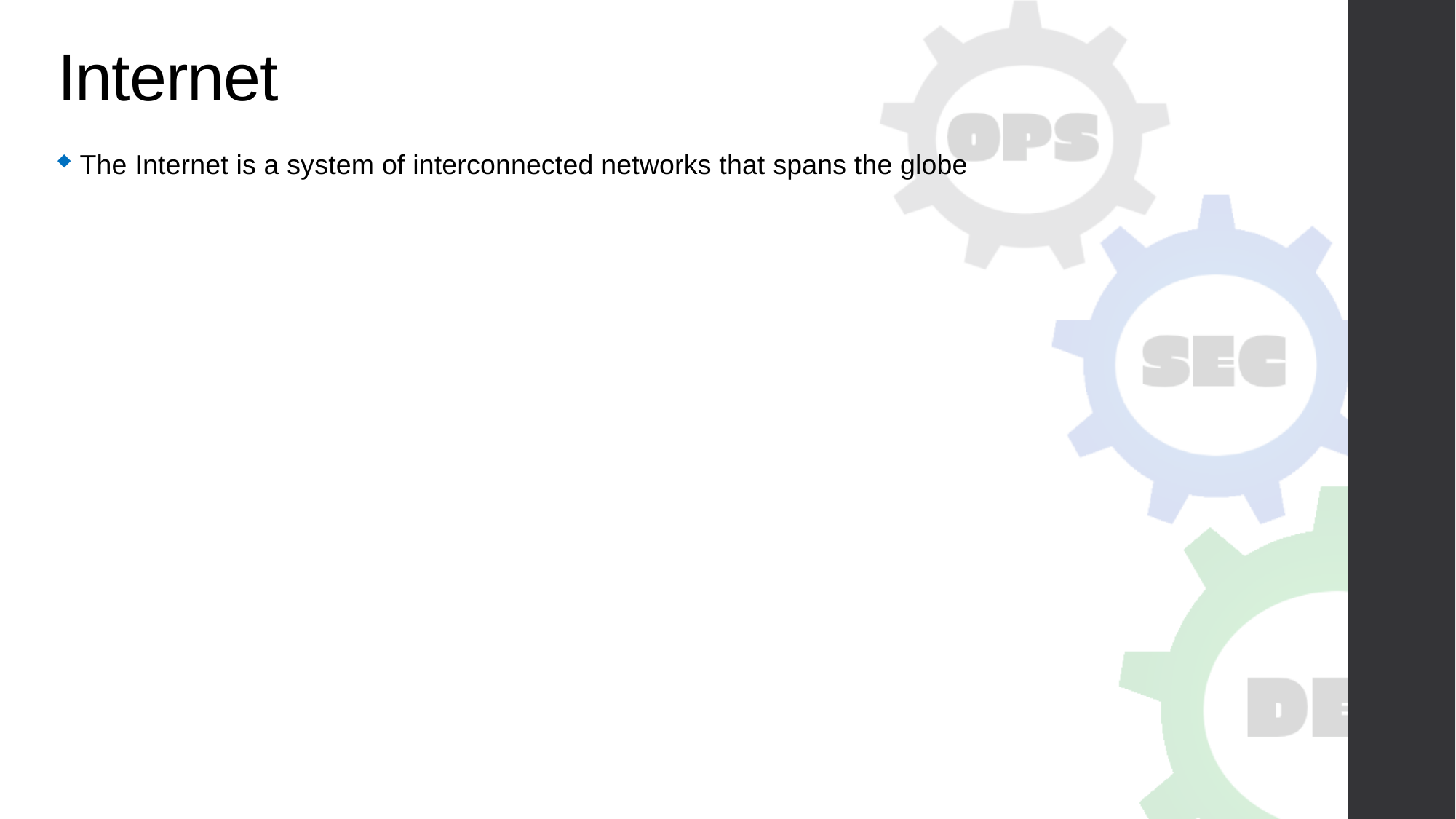

# Internet
The Internet is a system of interconnected networks that spans the globe